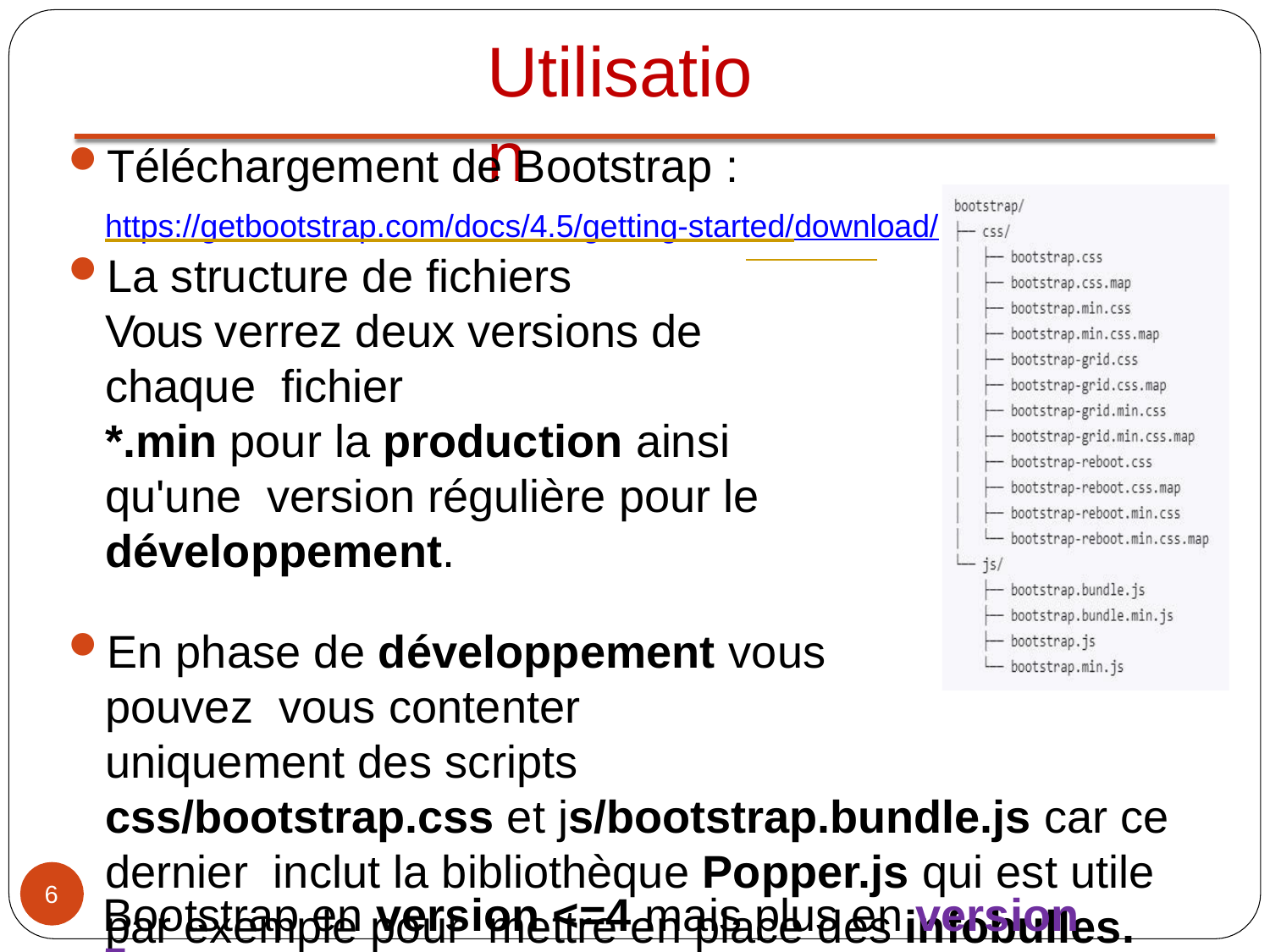

# Utilisation
Téléchargement de Bootstrap :
https://getbootstrap.com/docs/4.5/getting-started/download/
La structure de fichiers
Vous verrez deux versions de chaque  fichier
*.min pour la production ainsi qu'une  version régulière pour le développement.
En phase de développement vous pouvez  vous contenter uniquement des scripts
css/bootstrap.css et js/bootstrap.bundle.js car ce dernier  inclut la bibliothèque Popper.js qui est utile par exemple pour  mettre en place des infobulles.	Il n'inclut pas	jquery.js qui est  en revanche nécessaire à l'utilisation des composants JS de

6
Bootstrap en version <=4 mais plus en version 5.